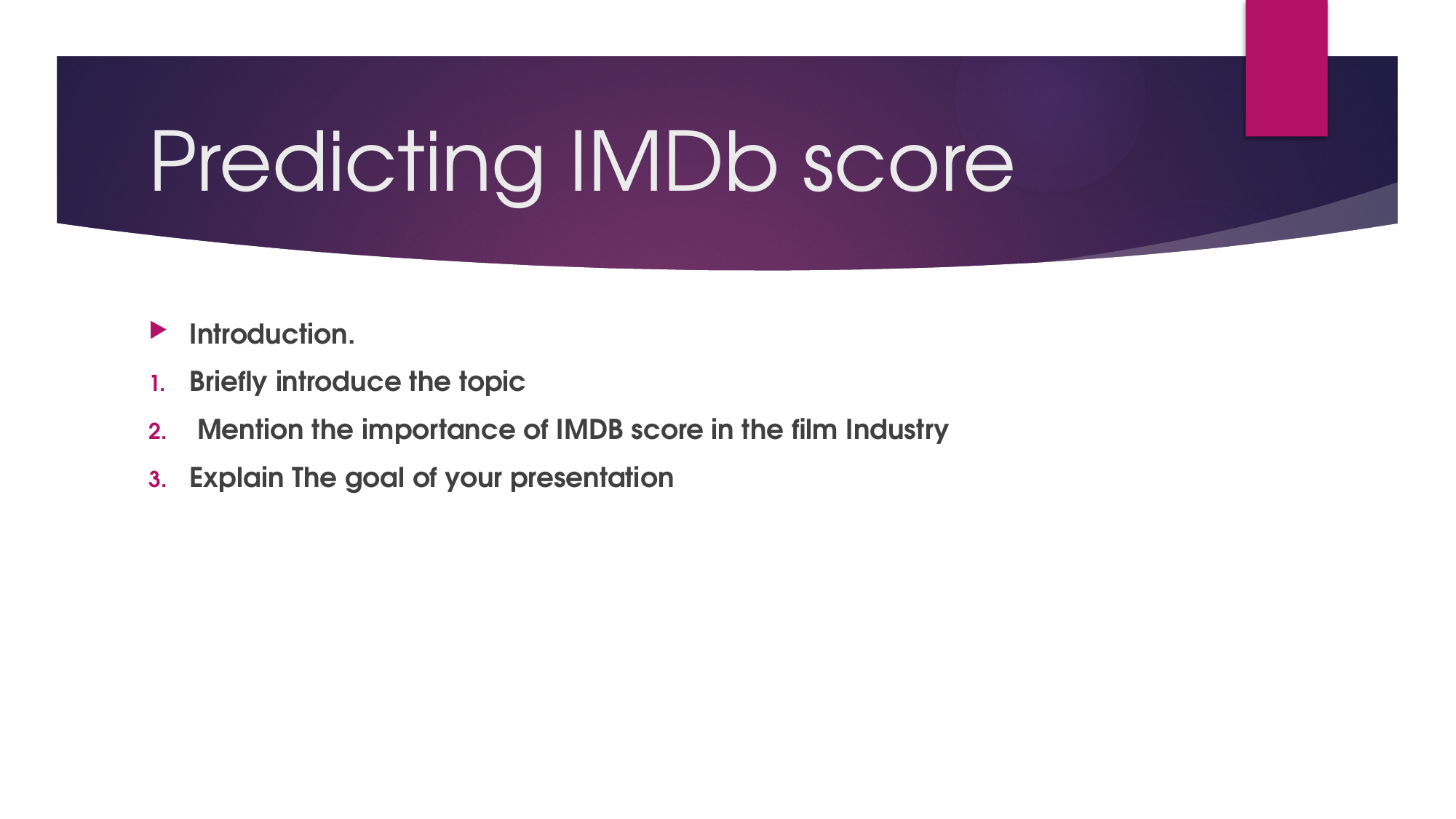

# Predicting IMDb score
Introduction.
Briefly introduce the topic
 Mention the importance of IMDB score in the film Industry
Explain The goal of your presentation